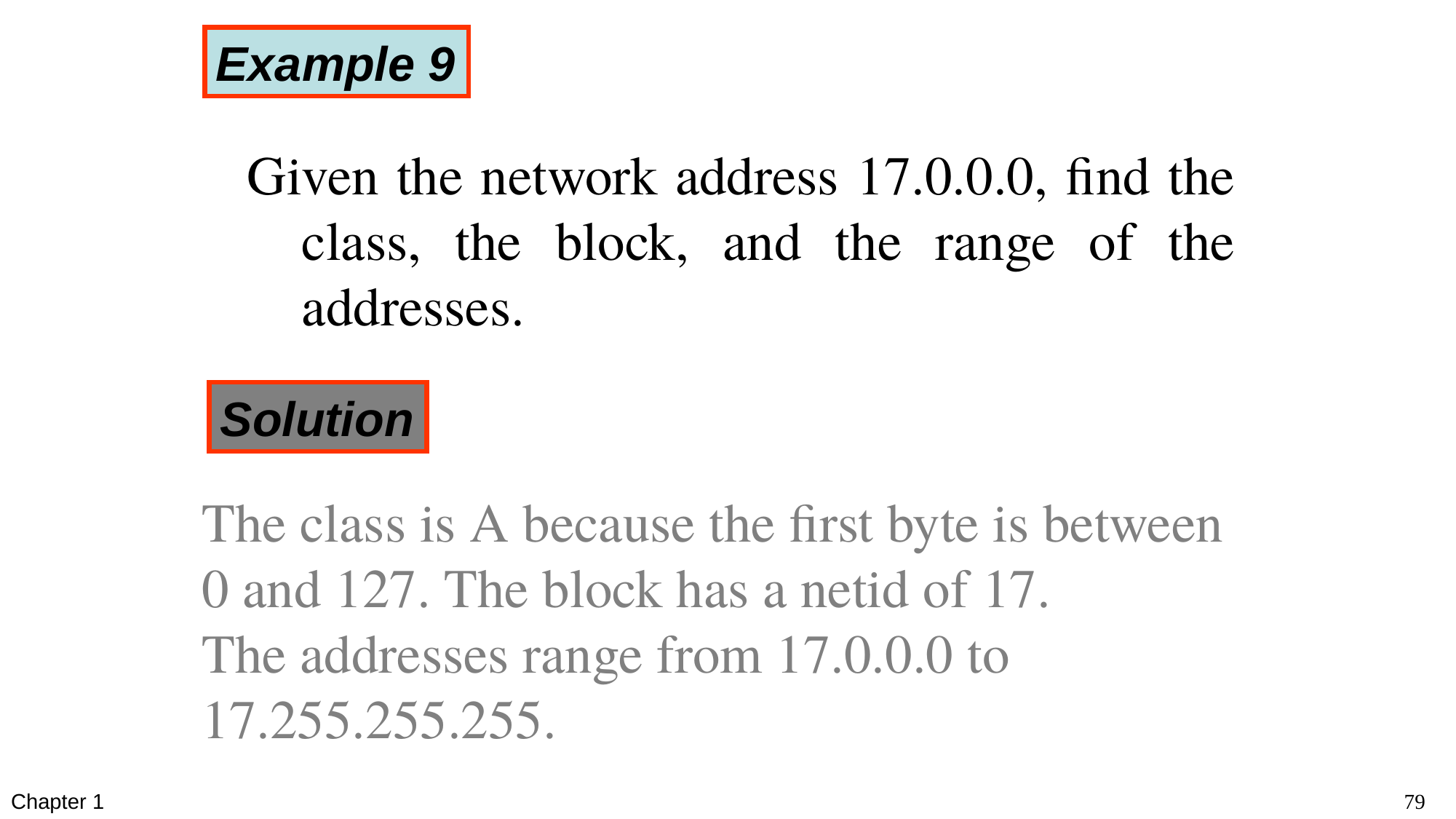

Example 9
Given the network address 17.0.0.0, find the class, the block, and the range of the addresses.
Solution
The class is A because the first byte is between
0 and 127. The block has a netid of 17.
The addresses range from 17.0.0.0 to
17.255.255.255.